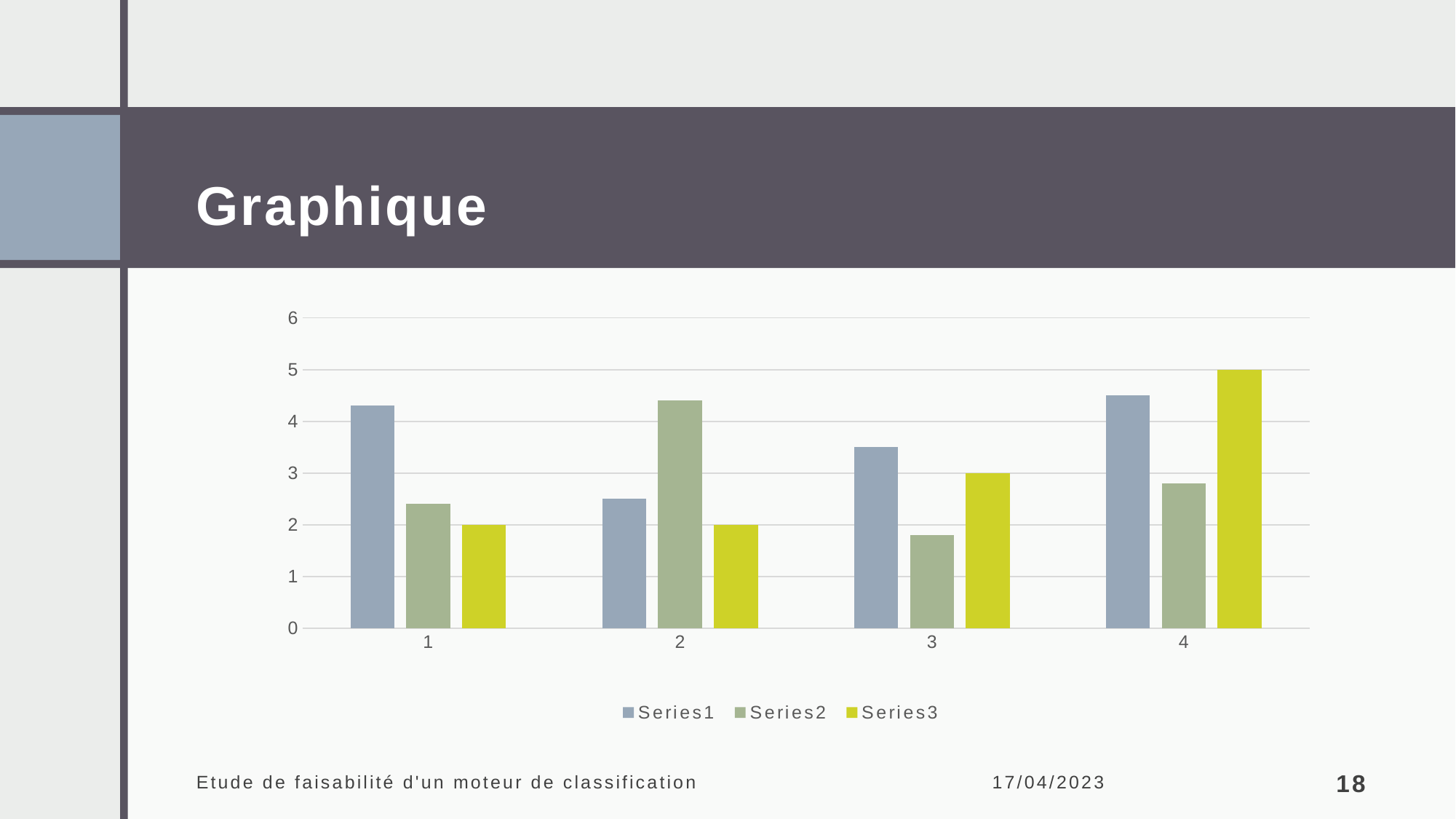

# Graphique

### Chart

| Category |  |  |  |
|---|---|---|---|
Etude de faisabilité d'un moteur de classification
17/04/2023
18